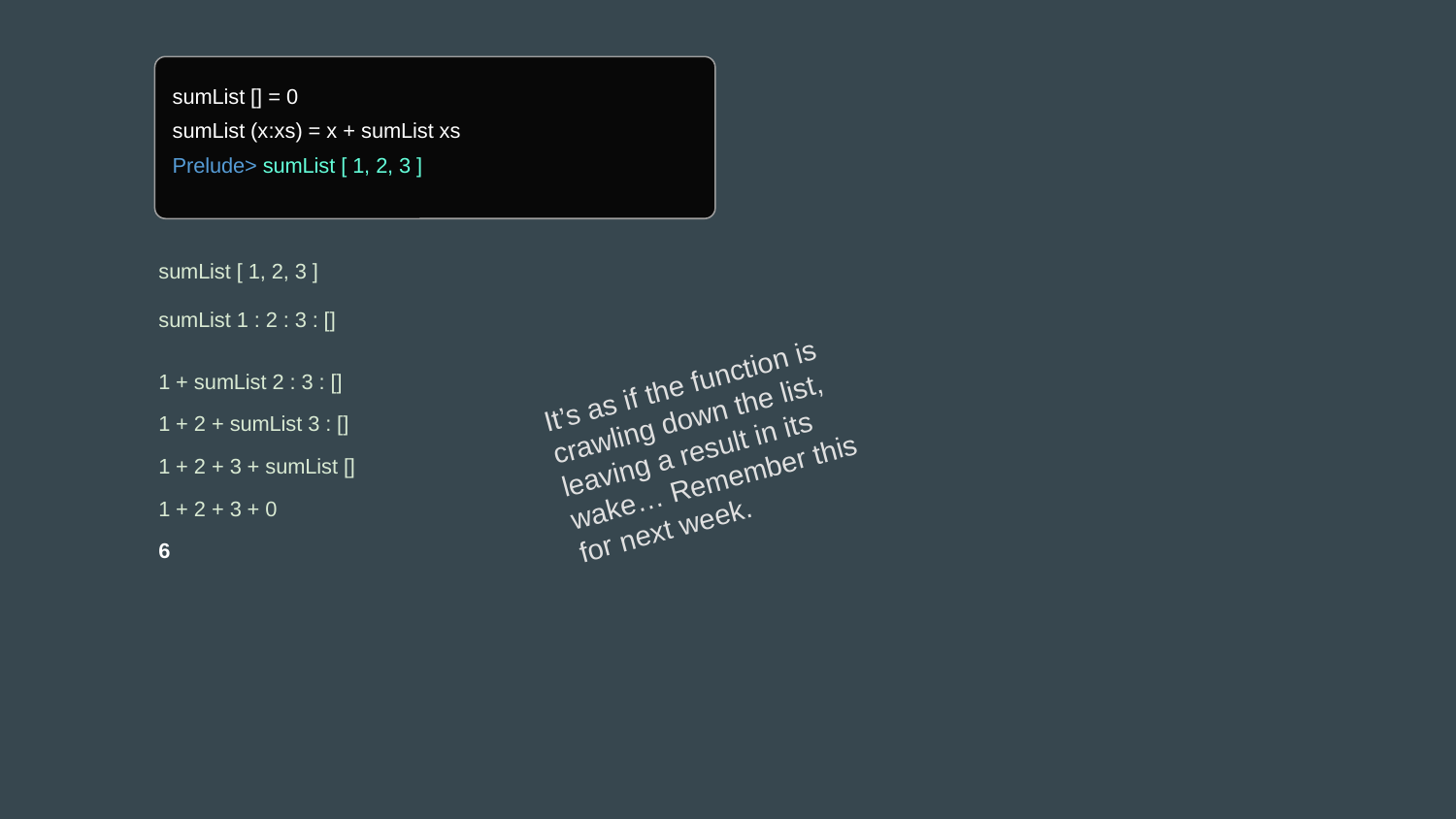

sumList [] = 0
sumList (x:xs) = x + sumList xs
Prelude> sumList [ 1, 2, 3 ]

sumList [ 1, 2, 3 ]
sumList 1 : 2 : 3 : []
1 + sumList 2 : 3 : []
It’s as if the function is crawling down the list, leaving a result in its wake… Remember this for next week.
1 + 2 + sumList 3 : []
1 + 2 + 3 + sumList []
1 + 2 + 3 + 0
6